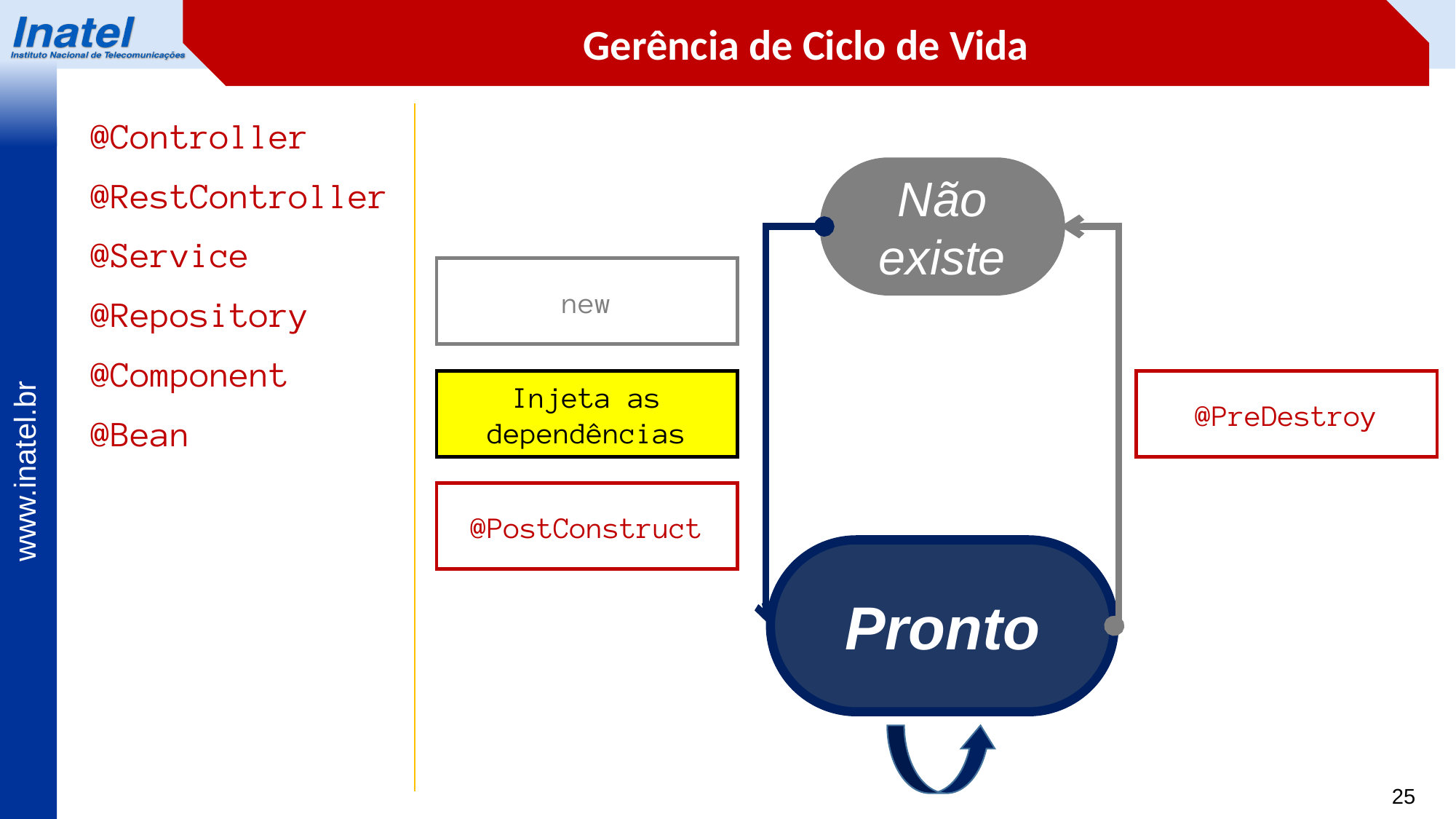

Gerência de Ciclo de Vida
@Controller
Não existe
@RestController
@Service
new
@Repository
@Component
Injeta as dependências
@PreDestroy
@Bean
@PostConstruct
Pronto